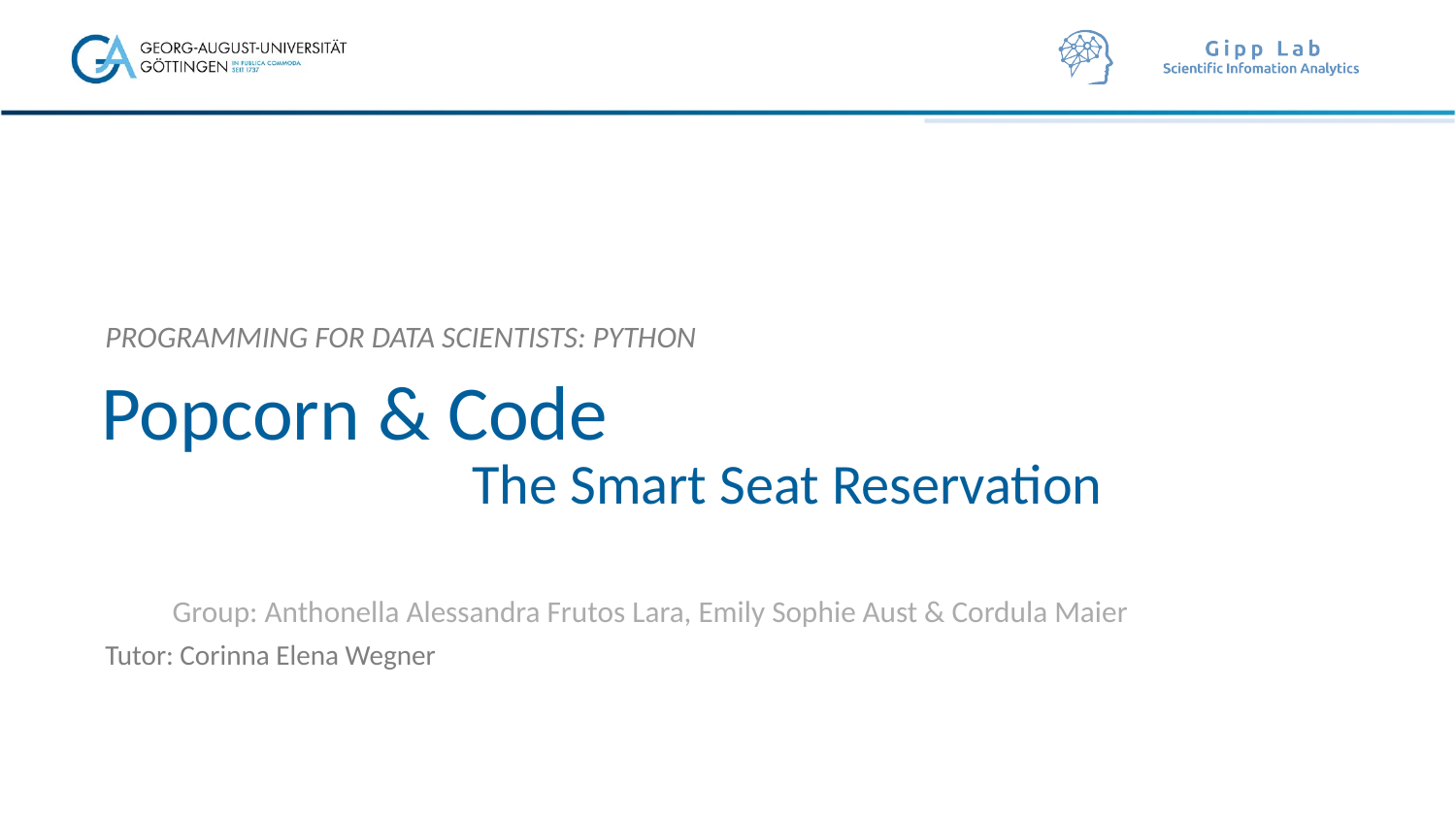

Programming for Data Scientists: Python
# Popcorn & Code
The Smart Seat Reservation
Group: Anthonella Alessandra Frutos Lara, Emily Sophie Aust & Cordula Maier
Tutor: Corinna Elena Wegner